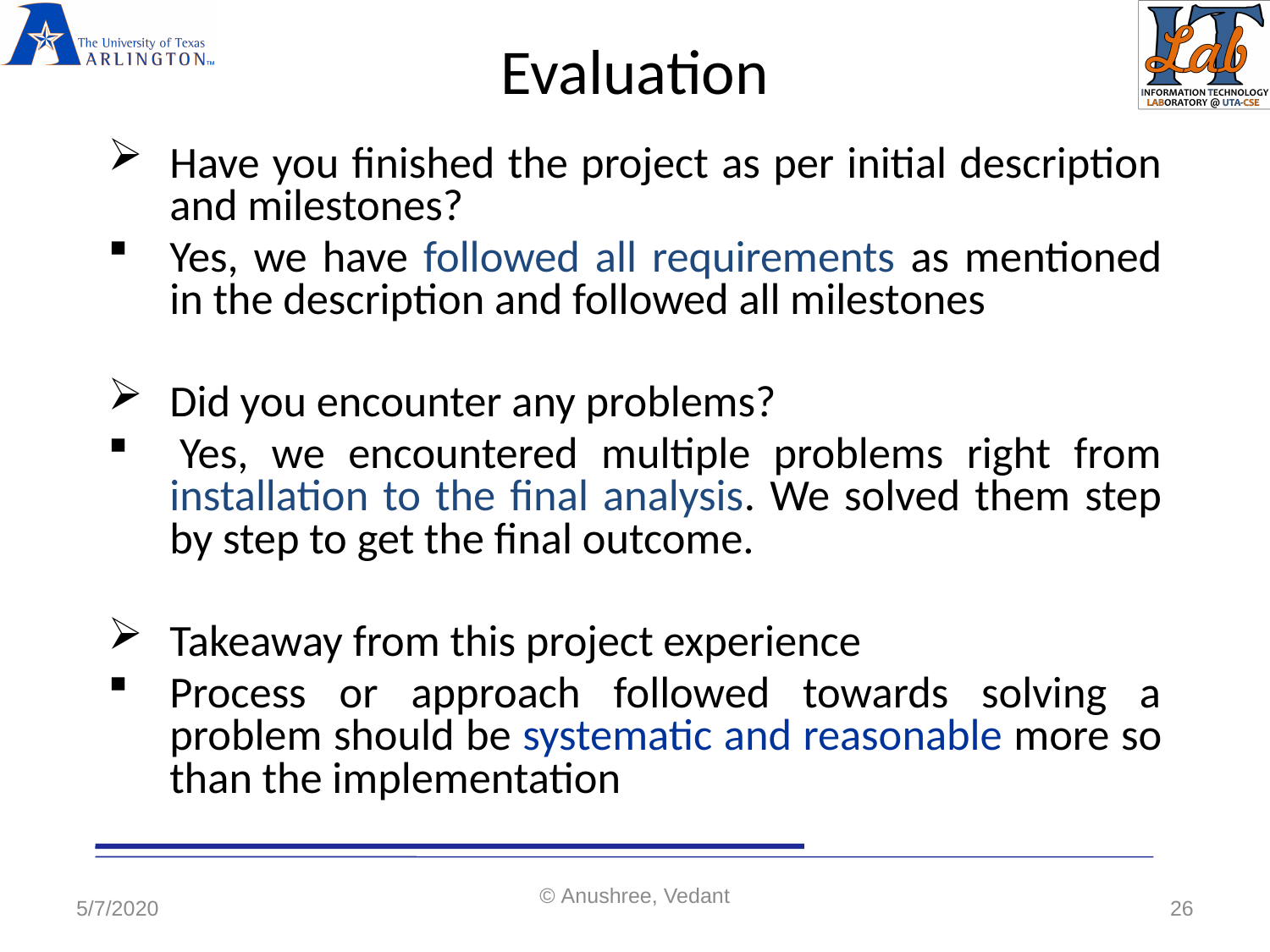

# Evaluation
Have you finished the project as per initial description and milestones?
Yes, we have followed all requirements as mentioned in the description and followed all milestones

Did you encounter any problems?
 Yes, we encountered multiple problems right from installation to the final analysis. We solved them step by step to get the final outcome.

Takeaway from this project experience
Process or approach followed towards solving a problem should be systematic and reasonable more so than the implementation
5/7/2020
© Anushree, Vedant

26